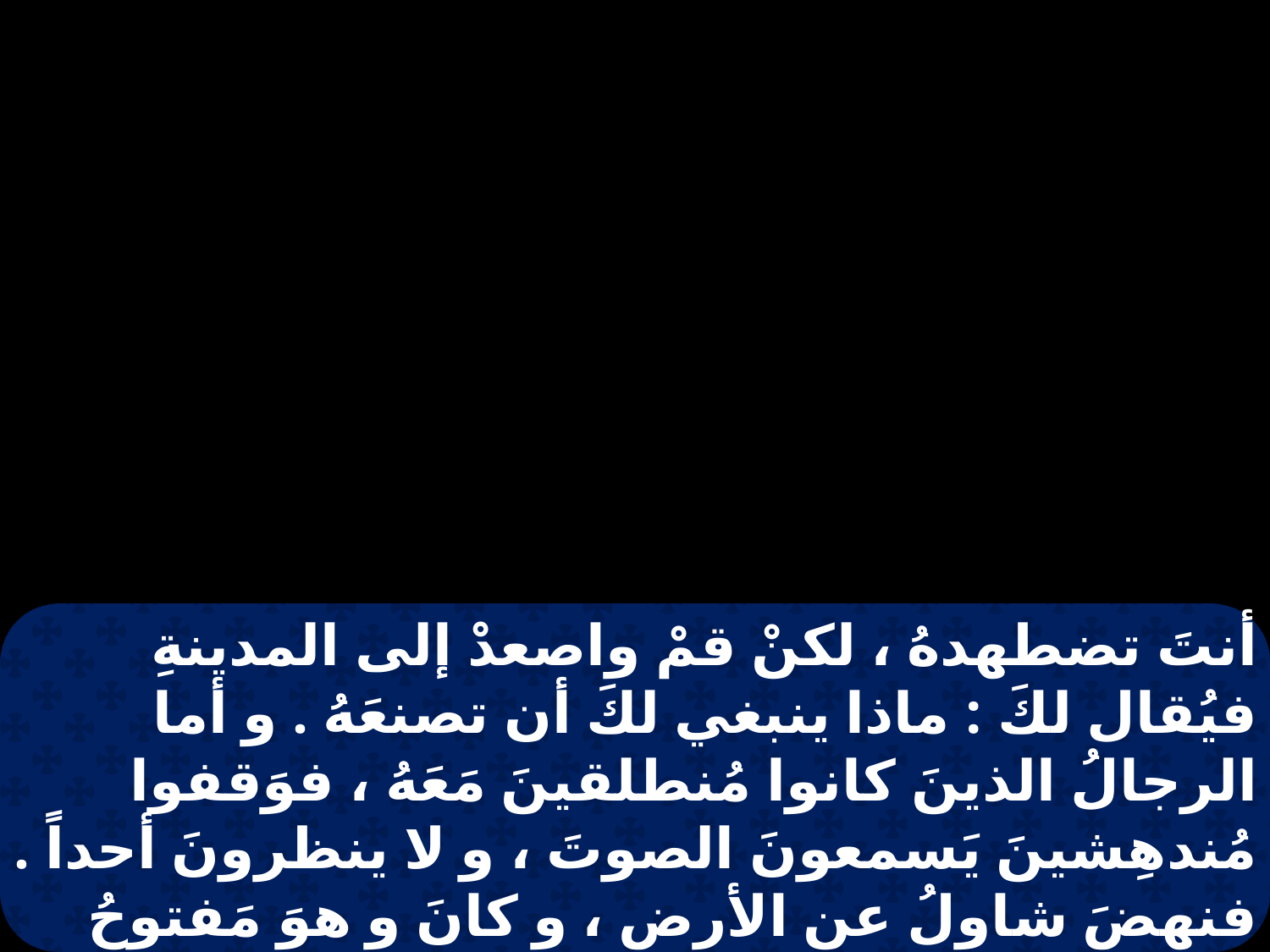

أنتَ تضطهدهُ ، لكنْ قمْ واصعدْ إلى المدينةِ فيُقال لكَ : ماذا ينبغي لكَ أن تصنعَهُ . و أما الرجالُ الذينَ كانوا مُنطلقينَ مَعَهُ ، فوَقفوا مُندهِشينَ يَسمعونَ الصوتَ ، و لا ينظرونَ أحداً . فنهضَ شاولُ عن الأرضِ ، و كانَ و هوَ مَفتوحُ